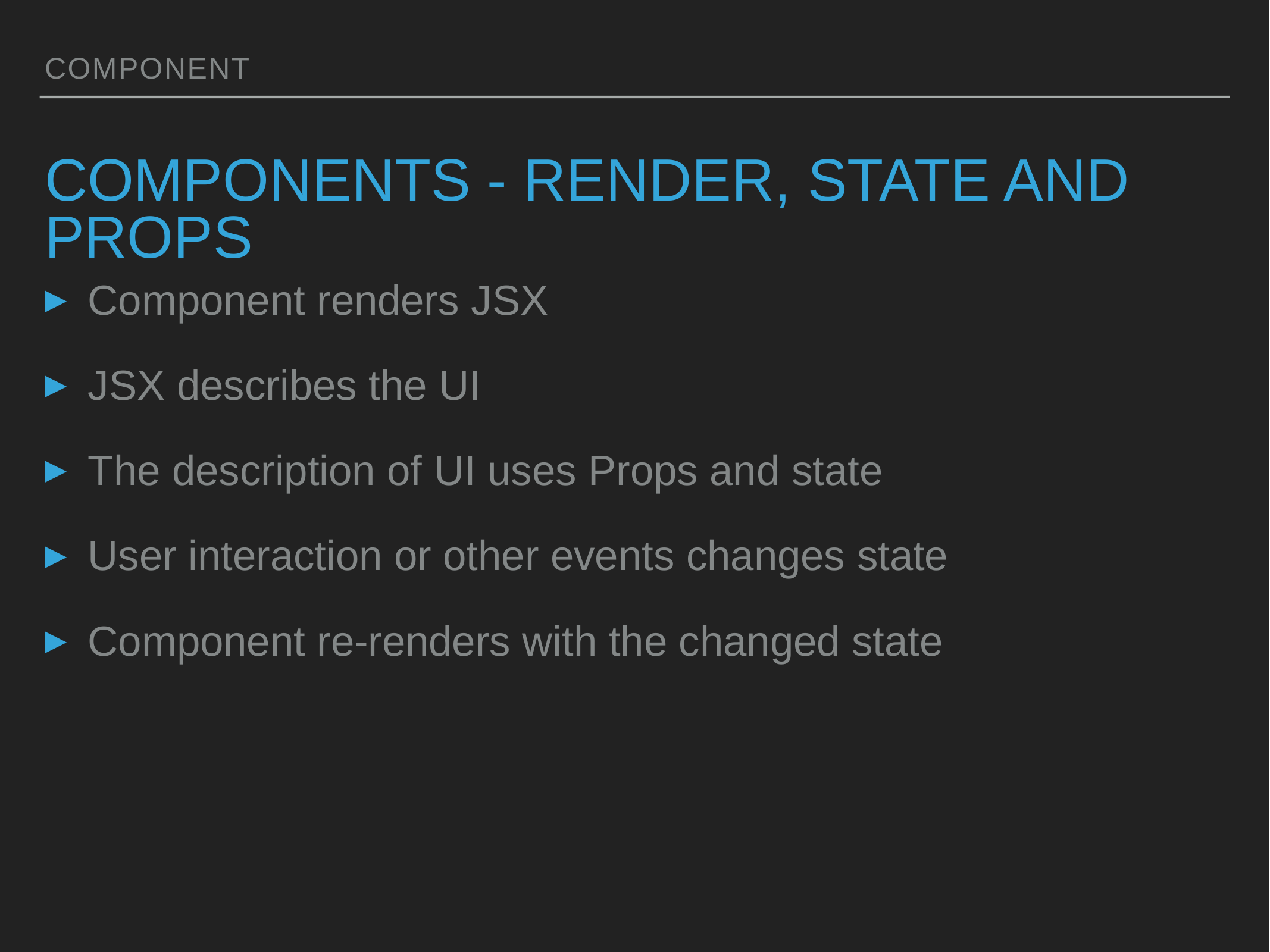

Component
# Components - Render, state and props
Component renders JSX
JSX describes the UI
The description of UI uses Props and state
User interaction or other events changes state
Component re-renders with the changed state